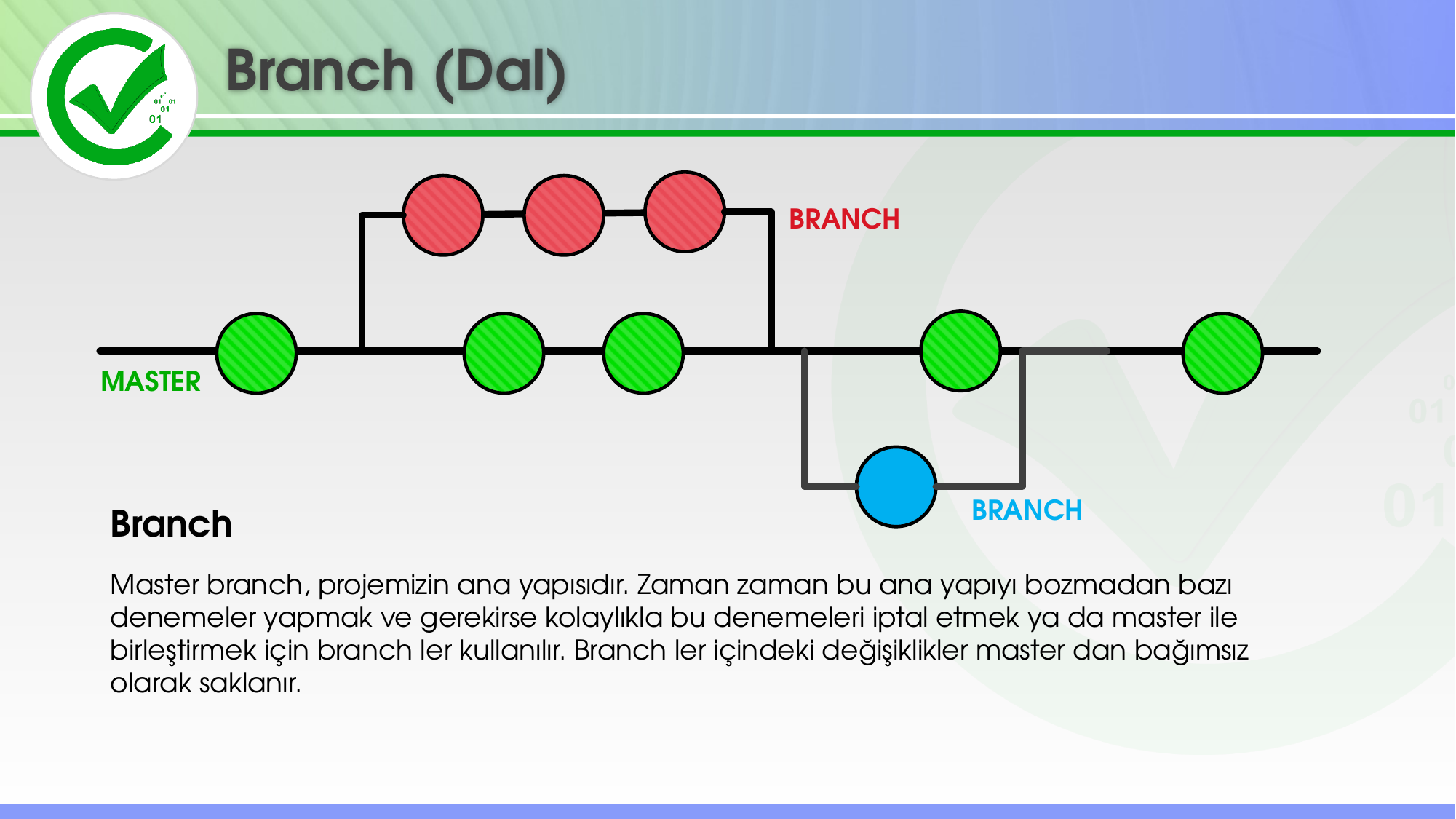

Branch (Dal)

BRANCH

MASTER

BRANCH
Branch
Master branch, projemizin ana yapısıdır. Zaman zaman bu ana yapıyı bozmadan bazı denemeler yapmak ve gerekirse kolaylıkla bu denemeleri iptal etmek ya da master ile birleştirmek için branch ler kullanılır. Branch ler içindeki değişiklikler master dan bağımsız olarak saklanır.